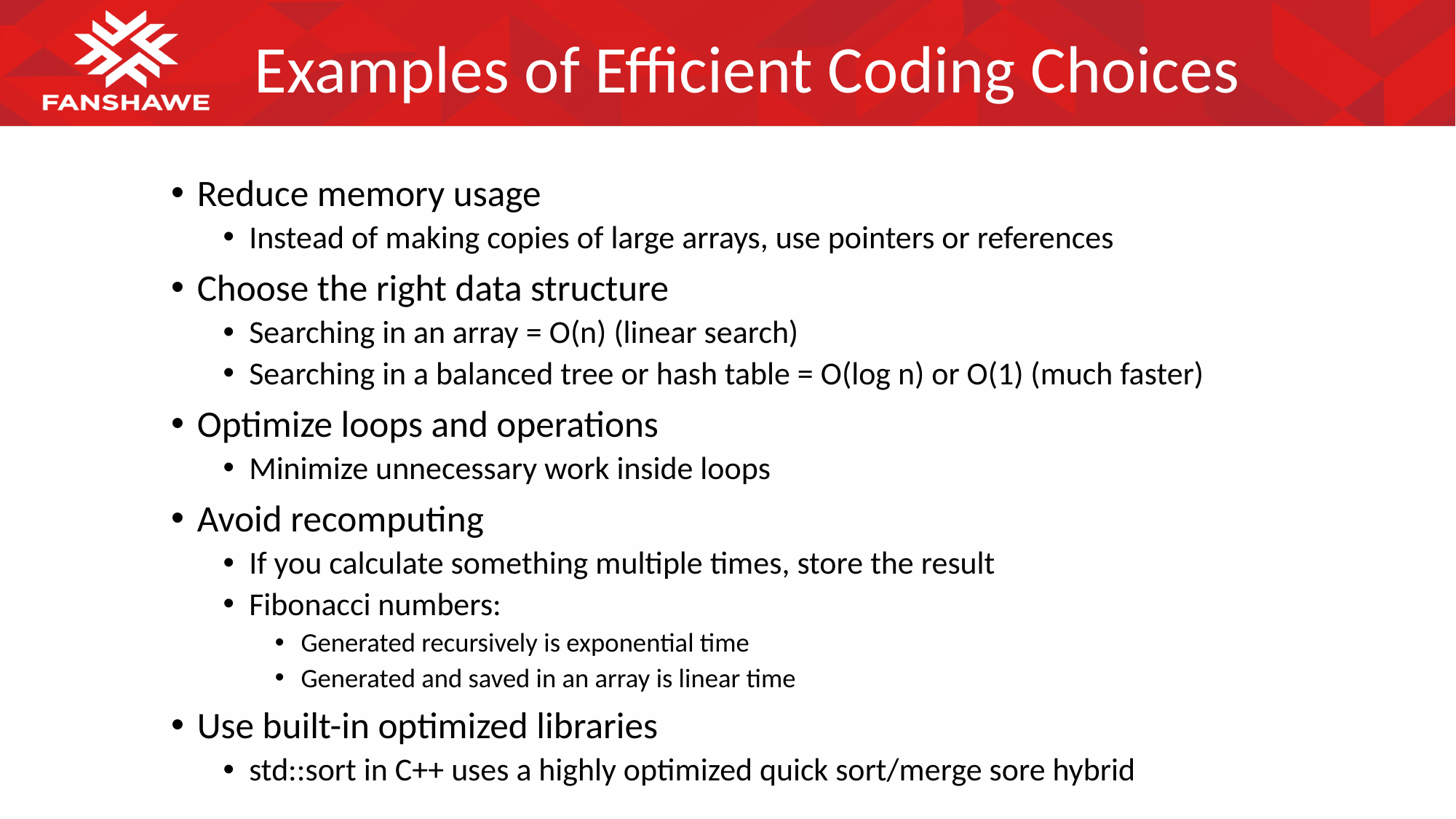

# Examples of Efficient Coding Choices
Reduce memory usage
Instead of making copies of large arrays, use pointers or references
Choose the right data structure
Searching in an array = O(n) (linear search)
Searching in a balanced tree or hash table = O(log n) or O(1) (much faster)
Optimize loops and operations
Minimize unnecessary work inside loops
Avoid recomputing
If you calculate something multiple times, store the result
Fibonacci numbers:
Generated recursively is exponential time
Generated and saved in an array is linear time
Use built-in optimized libraries
std::sort in C++ uses a highly optimized quick sort/merge sore hybrid